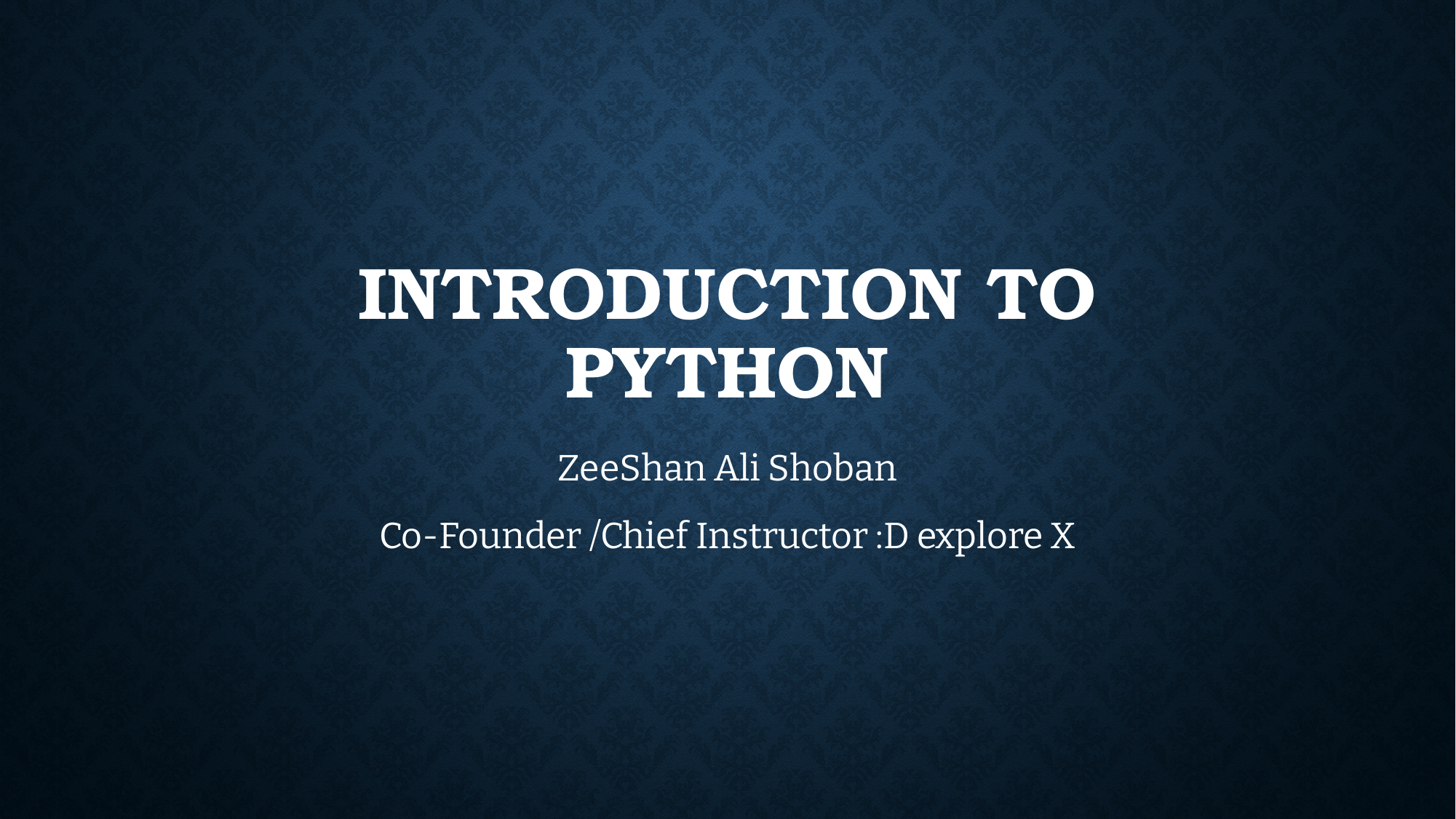

# Introduction to Python
ZeeShan Ali Shoban
Co-Founder /Chief Instructor :D explore X